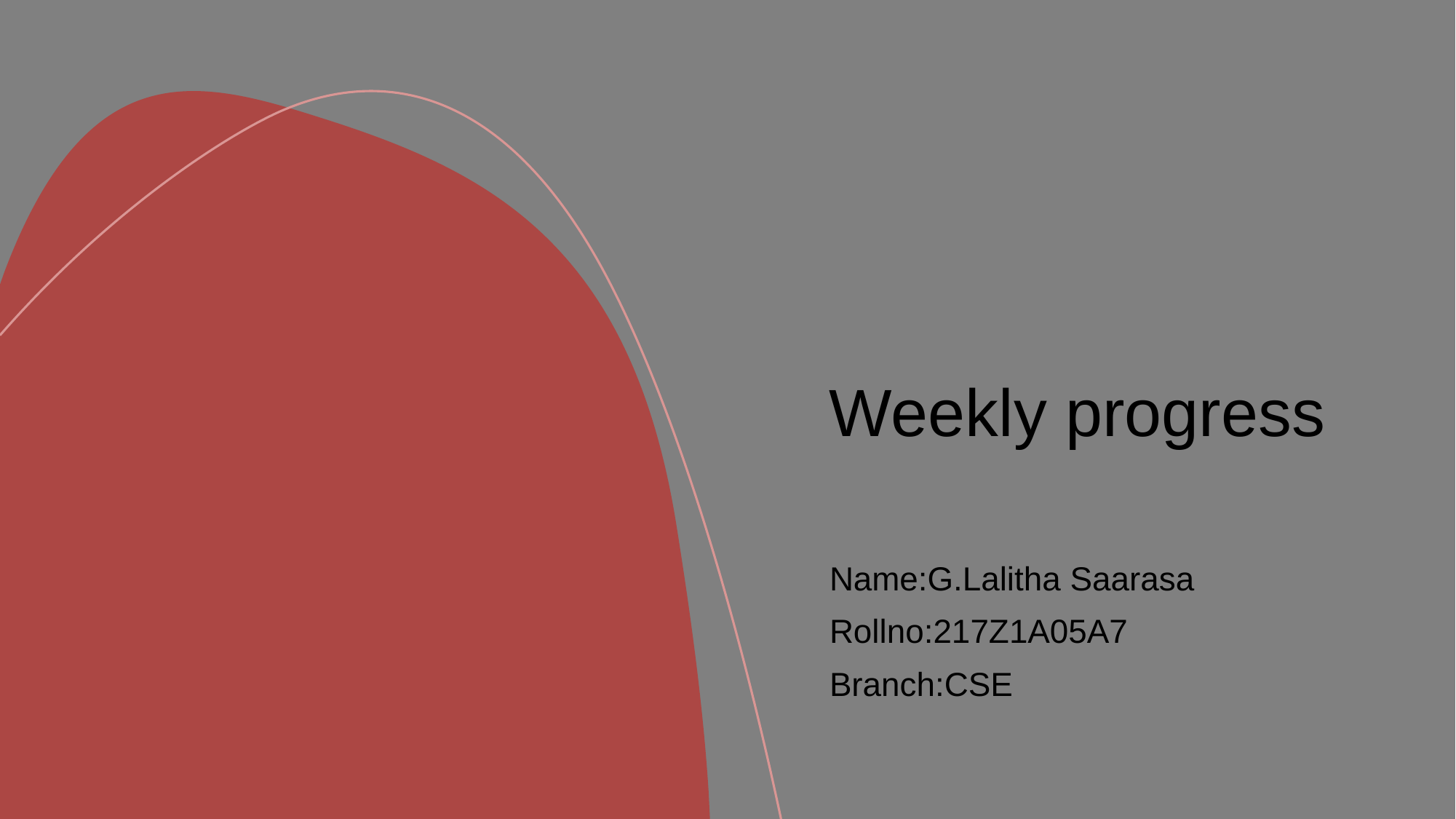

# Weekly progress
Name:G.Lalitha Saarasa
Rollno:217Z1A05A7
Branch:CSE